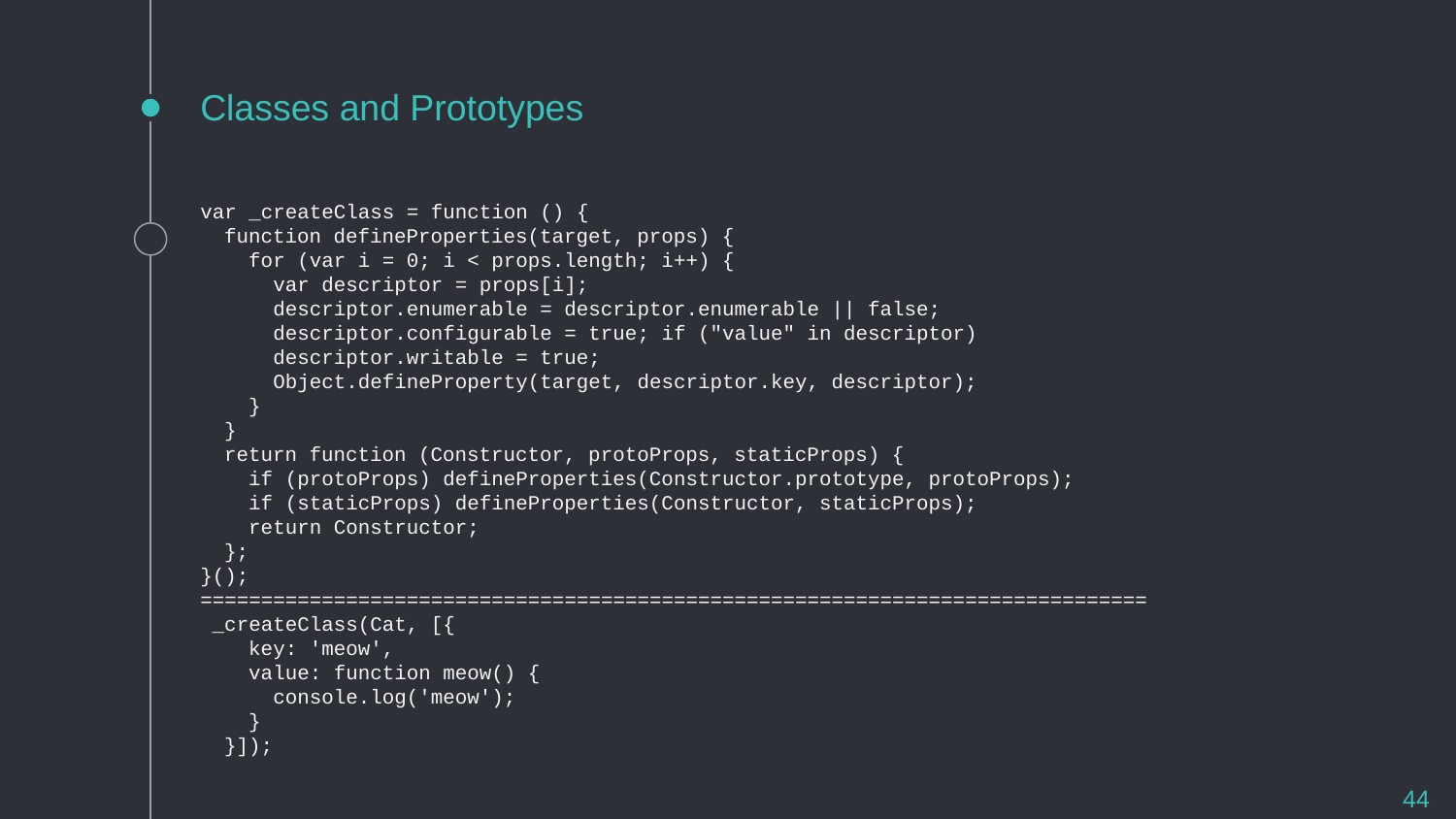

# Classes and Prototypes
var _createClass = function () {
  function defineProperties(target, props) {
    for (var i = 0; i < props.length; i++) {
      var descriptor = props[i];
      descriptor.enumerable = descriptor.enumerable || false;
      descriptor.configurable = true; if ("value" in descriptor)
      descriptor.writable = true;
      Object.defineProperty(target, descriptor.key, descriptor);
    }
  }
  return function (Constructor, protoProps, staticProps) {
    if (protoProps) defineProperties(Constructor.prototype, protoProps);
    if (staticProps) defineProperties(Constructor, staticProps);
    return Constructor;
  };
}();
==============================================================================
 _createClass(Cat, [{
    key: 'meow',
    value: function meow() {
      console.log('meow');
    }
  }]);
44